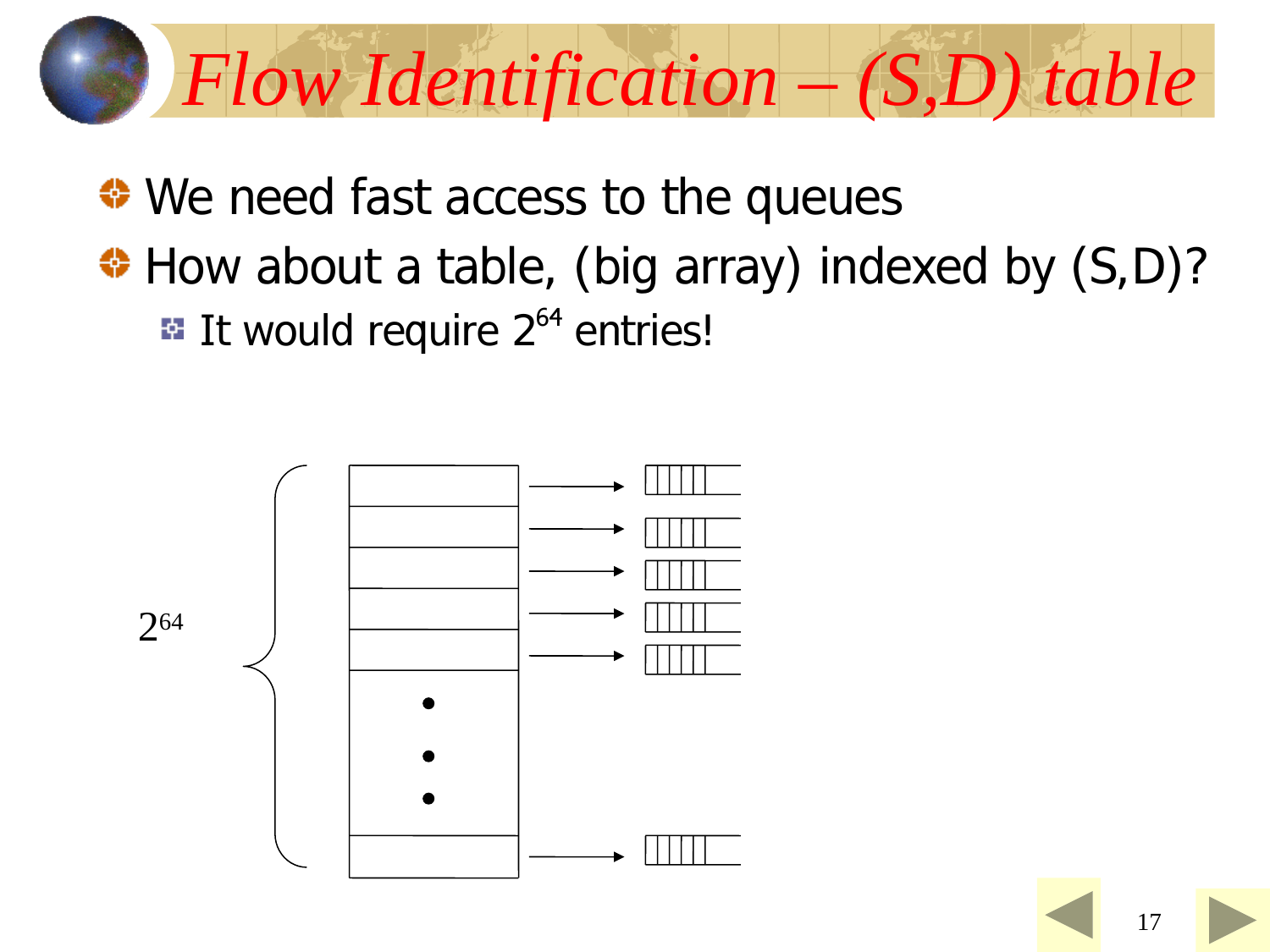

# Flow Identification – (S,D) table
We need fast access to the queues
How about a table, (big array) indexed by (S,D)?
It would require 264 entries!

264

17